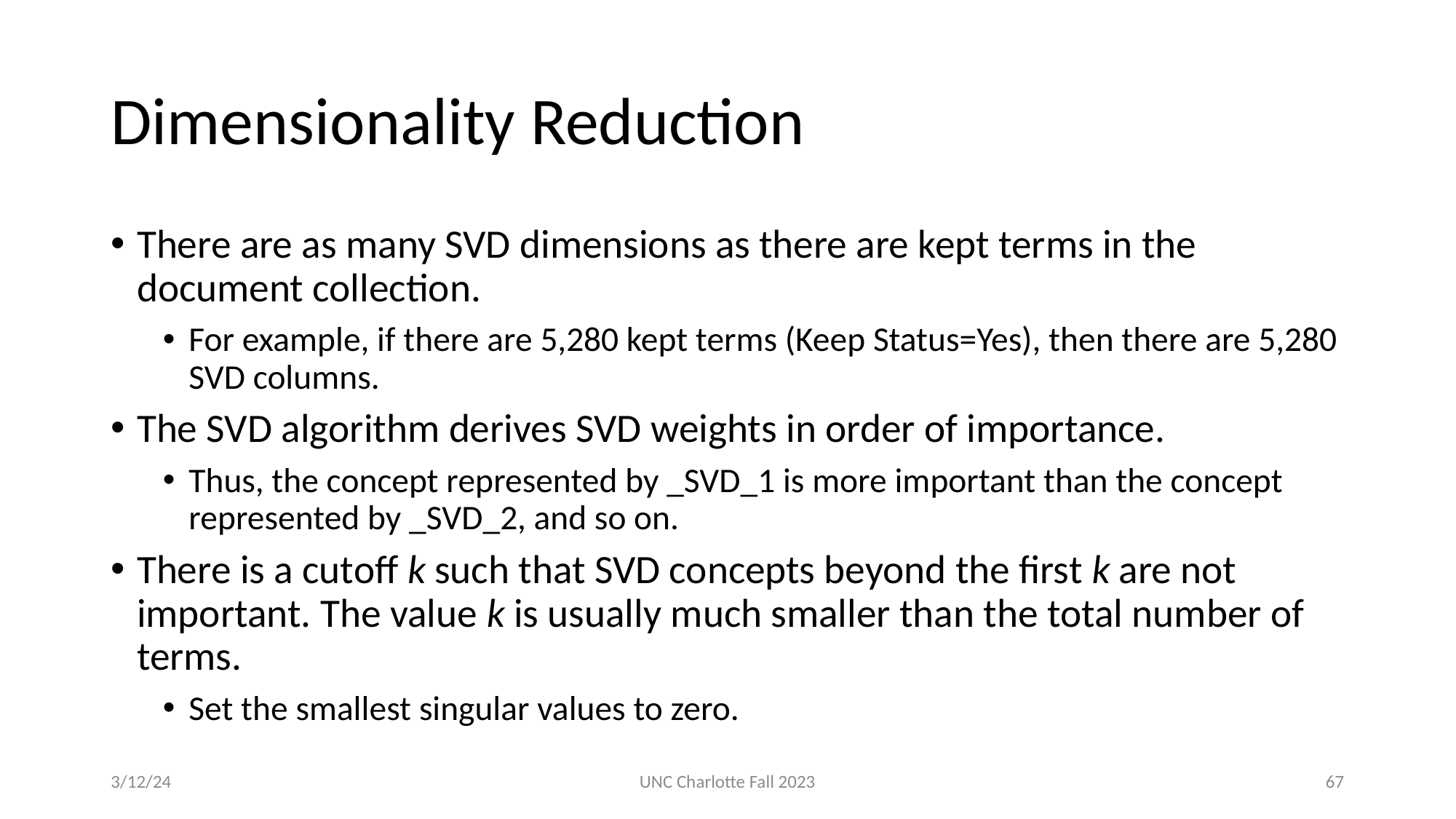

# Dimensionality Reduction
There are as many SVD dimensions as there are kept terms in the document collection.
For example, if there are 5,280 kept terms (Keep Status=Yes), then there are 5,280 SVD columns.
The SVD algorithm derives SVD weights in order of importance.
Thus, the concept represented by _SVD_1 is more important than the concept represented by _SVD_2, and so on.
There is a cutoff k such that SVD concepts beyond the first k are not important. The value k is usually much smaller than the total number of terms.
Set the smallest singular values to zero.

3/12/24
UNC Charlotte Fall 2023
67